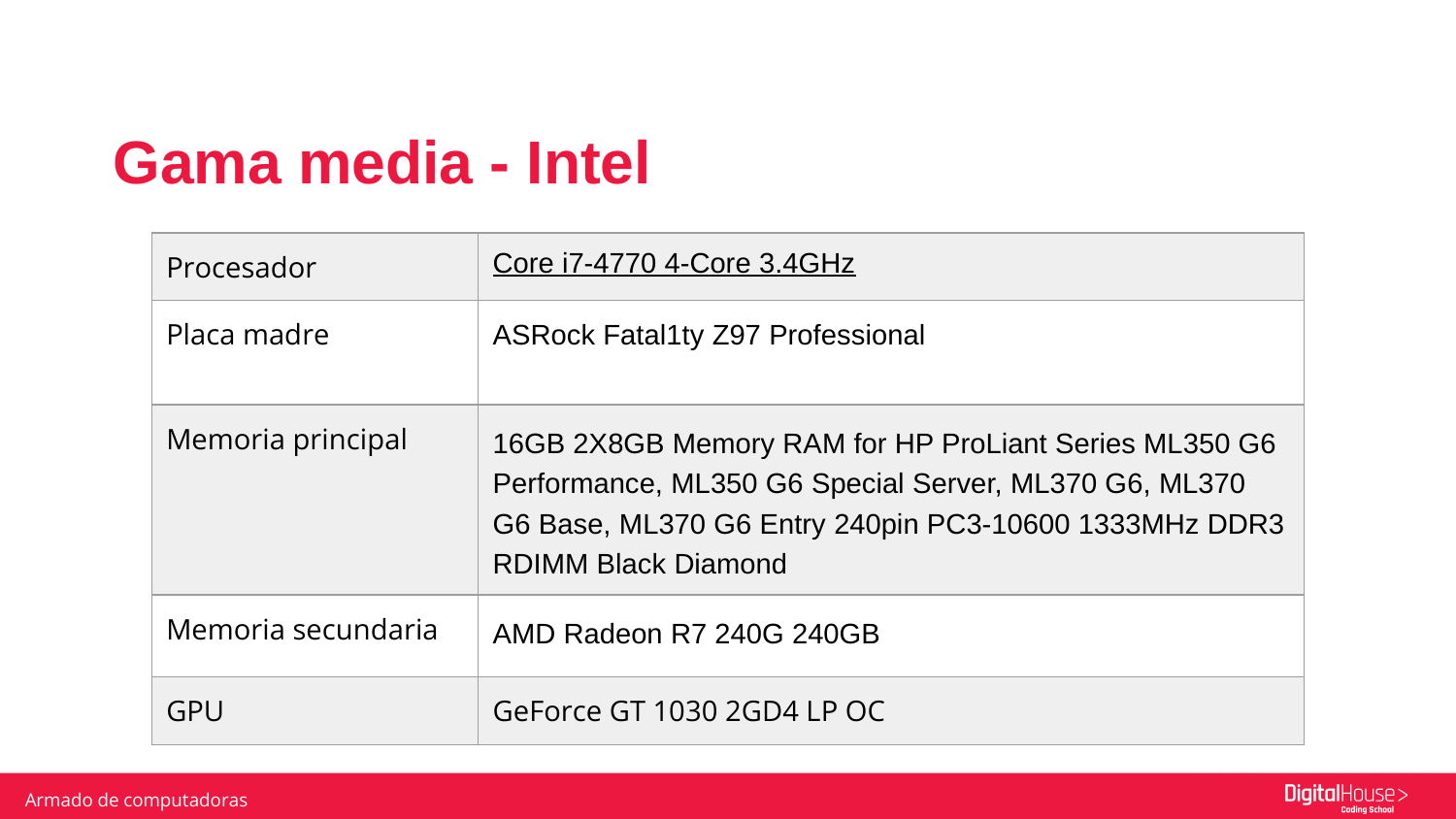

Gama media - Intel
| Procesador | Core i7-4770 4-Core 3.4GHz |
| --- | --- |
| Placa madre | ASRock Fatal1ty Z97 Professional |
| Memoria principal | 16GB 2X8GB Memory RAM for HP ProLiant Series ML350 G6 Performance, ML350 G6 Special Server, ML370 G6, ML370 G6 Base, ML370 G6 Entry 240pin PC3-10600 1333MHz DDR3 RDIMM Black Diamond |
| Memoria secundaria | AMD Radeon R7 240G 240GB |
| GPU | GeForce GT 1030 2GD4 LP OC |